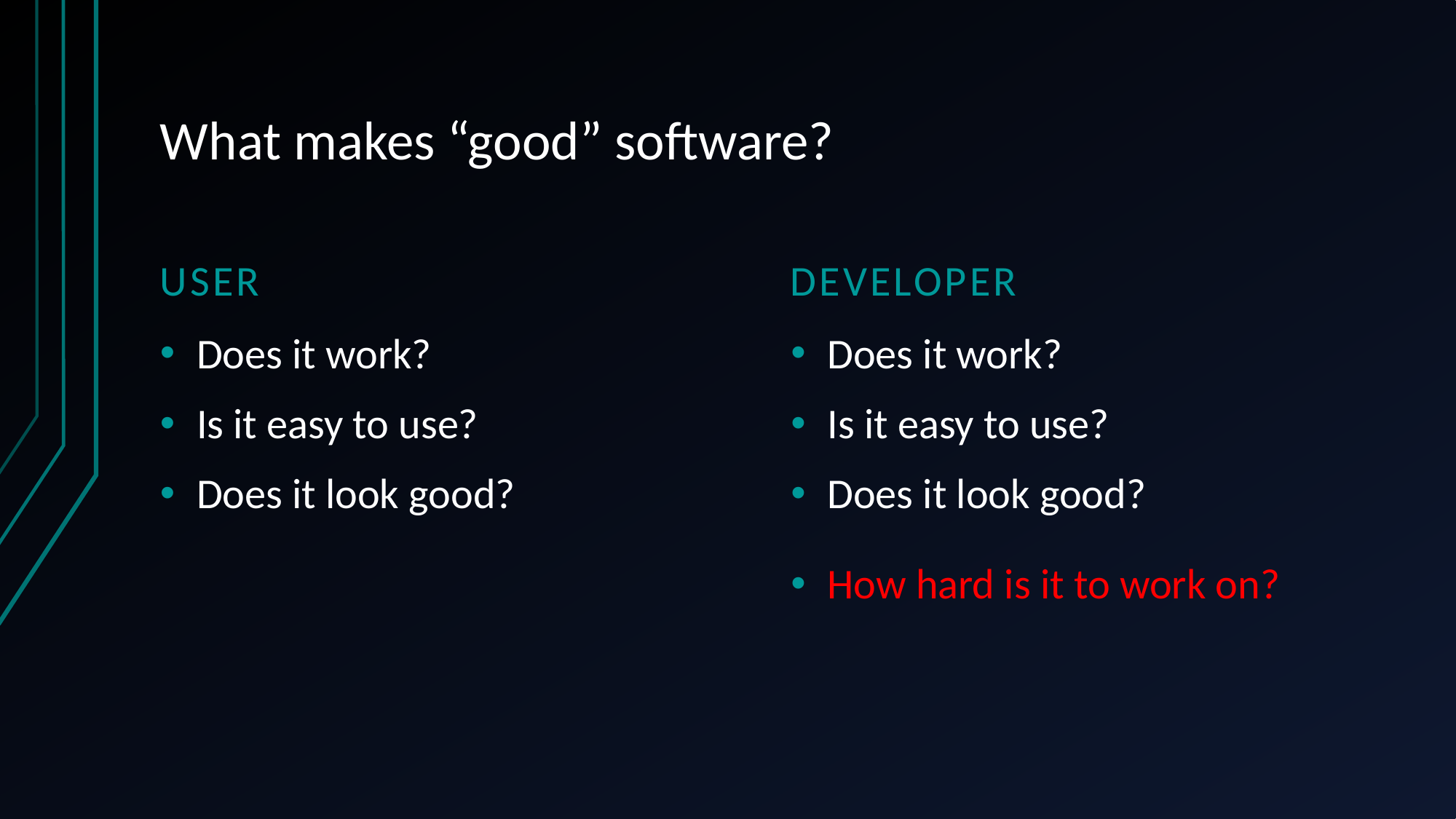

# What makes “good” software?
User
Developer
Does it work?
Is it easy to use?
Does it look good?
Does it work?
Is it easy to use?
Does it look good?
How hard is it to work on?